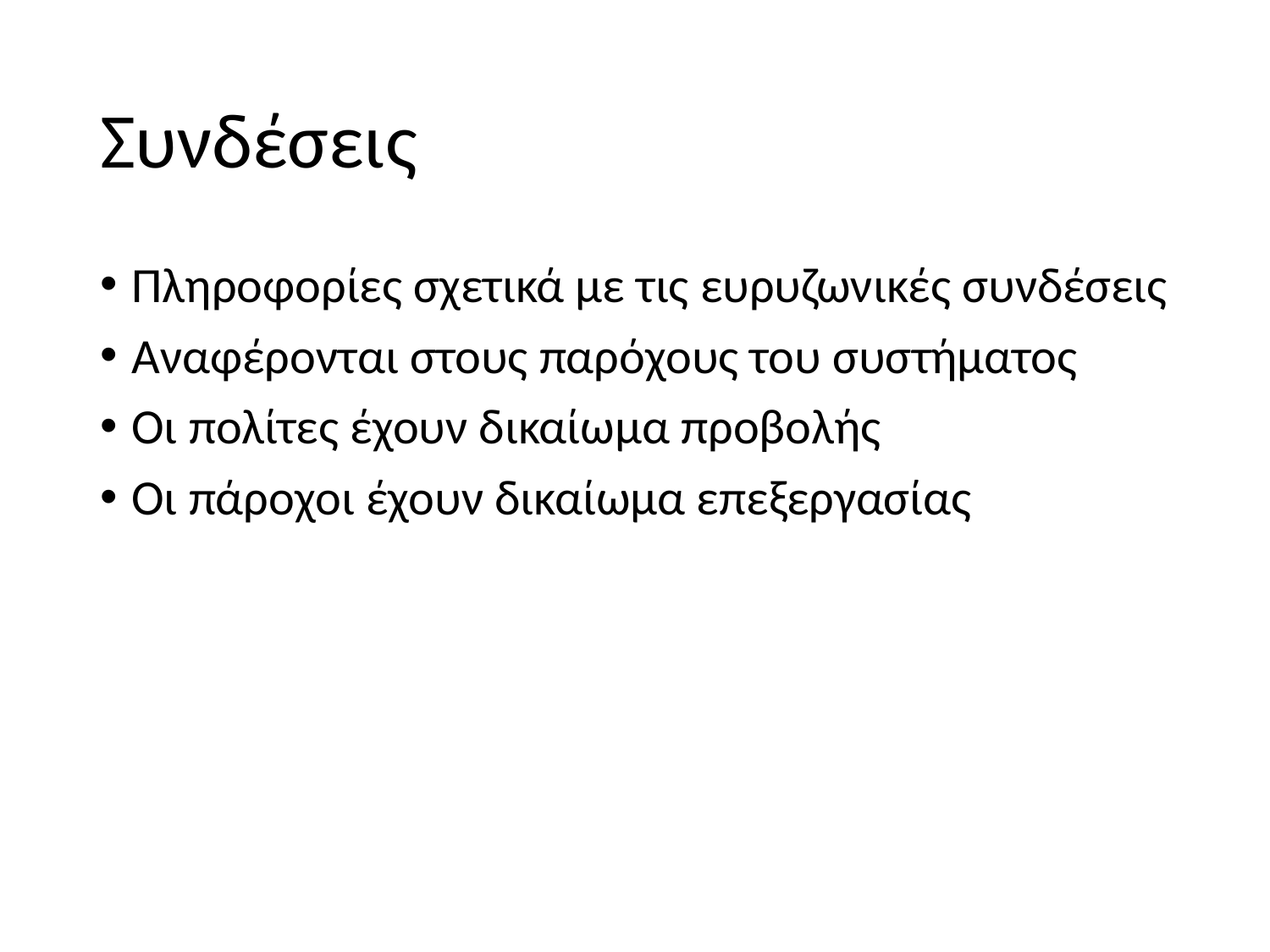

# Συνδέσεις
Πληροφορίες σχετικά με τις ευρυζωνικές συνδέσεις
Αναφέρονται στους παρόχους του συστήματος
Οι πολίτες έχουν δικαίωμα προβολής
Οι πάροχοι έχουν δικαίωμα επεξεργασίας